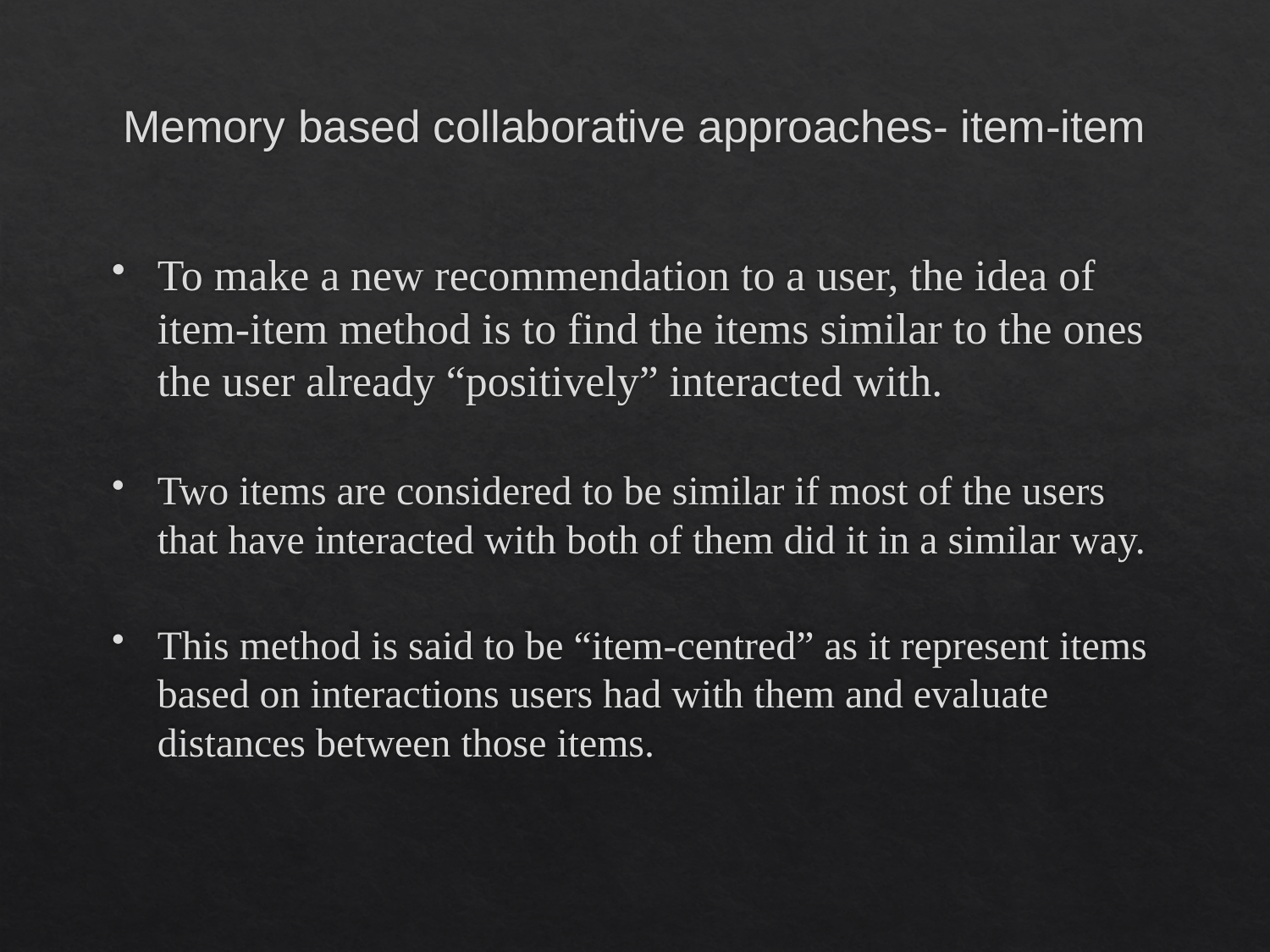

# Memory based collaborative approaches- item-item
To make a new recommendation to a user, the idea of item-item method is to find the items similar to the ones the user already “positively” interacted with.

Two items are considered to be similar if most of the users that have interacted with both of them did it in a similar way.

This method is said to be “item-centred” as it represent items based on interactions users had with them and evaluate distances between those items.